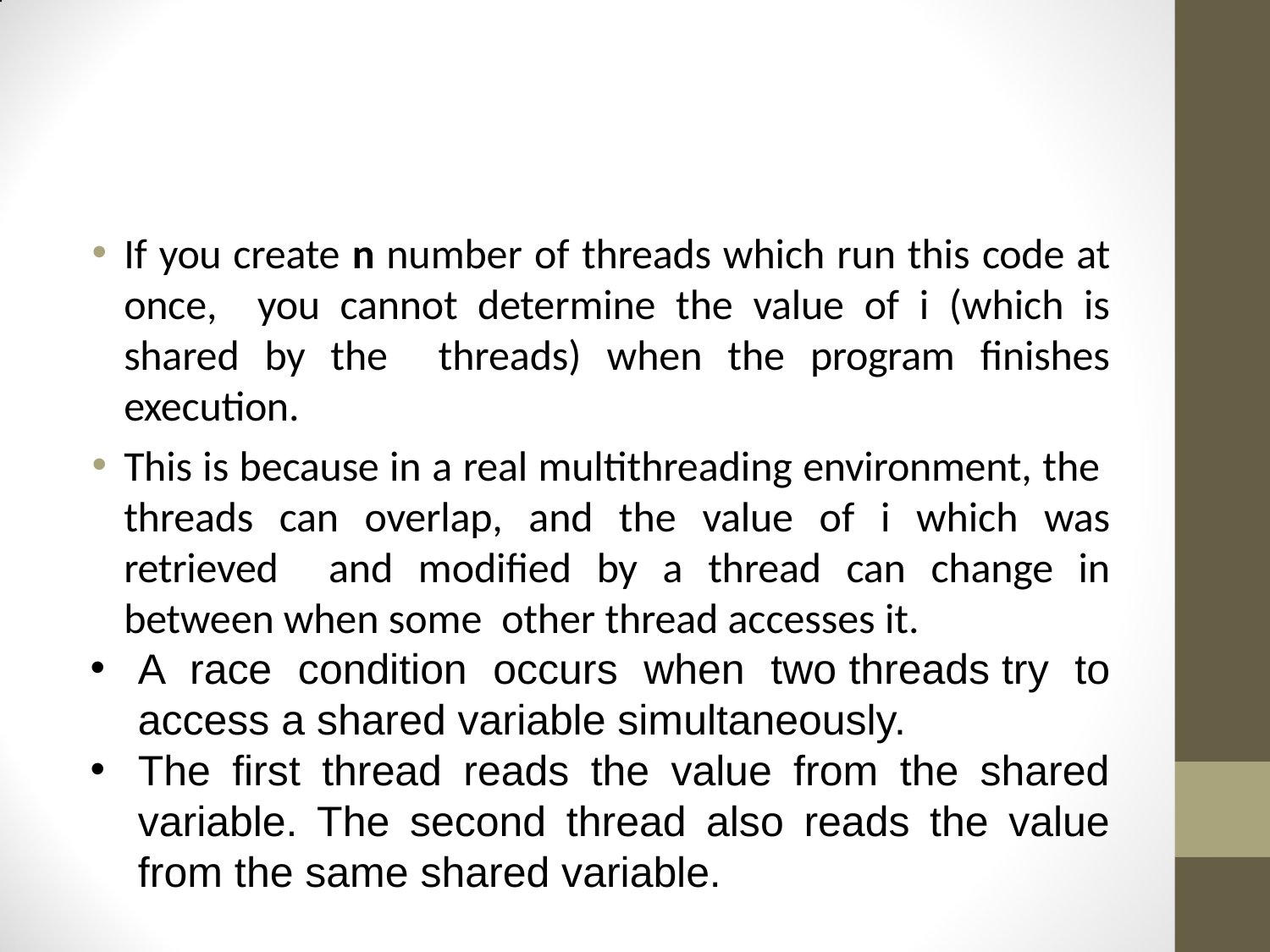

If you create n number of threads which run this code at once,  you cannot determine the value of i (which is shared by the  threads) when the program finishes execution.
This is because in a real multithreading environment, the  threads can overlap, and the value of i which was retrieved  and modified by a thread can change in between when some  other thread accesses it.
A race condition occurs when two threads try to access a shared variable simultaneously.
The first thread reads the value from the shared variable. The second thread also reads the value from the same shared variable.